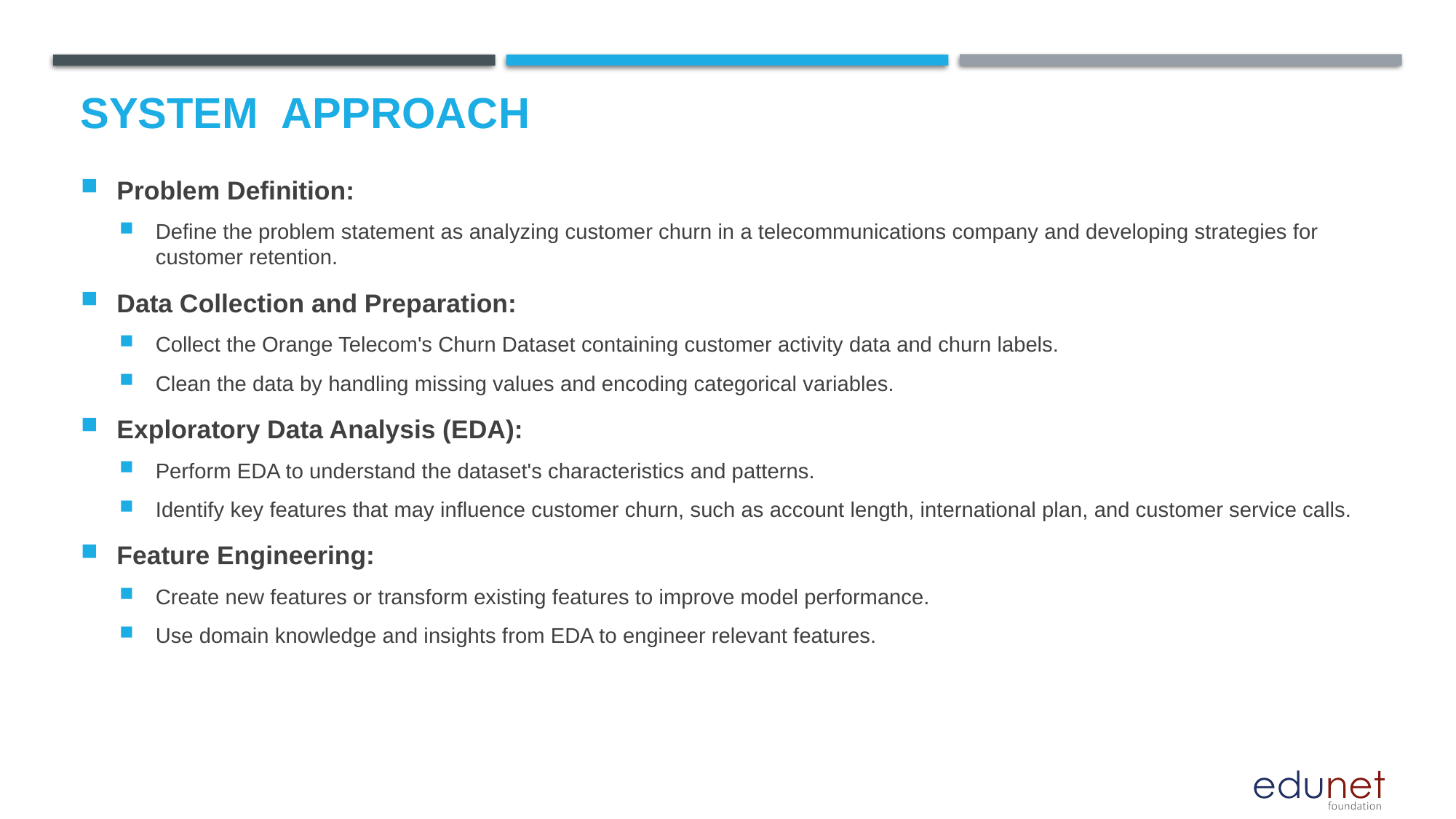

# System  Approach
Problem Definition:
Define the problem statement as analyzing customer churn in a telecommunications company and developing strategies for customer retention.
Data Collection and Preparation:
Collect the Orange Telecom's Churn Dataset containing customer activity data and churn labels.
Clean the data by handling missing values and encoding categorical variables.
Exploratory Data Analysis (EDA):
Perform EDA to understand the dataset's characteristics and patterns.
Identify key features that may influence customer churn, such as account length, international plan, and customer service calls.
Feature Engineering:
Create new features or transform existing features to improve model performance.
Use domain knowledge and insights from EDA to engineer relevant features.